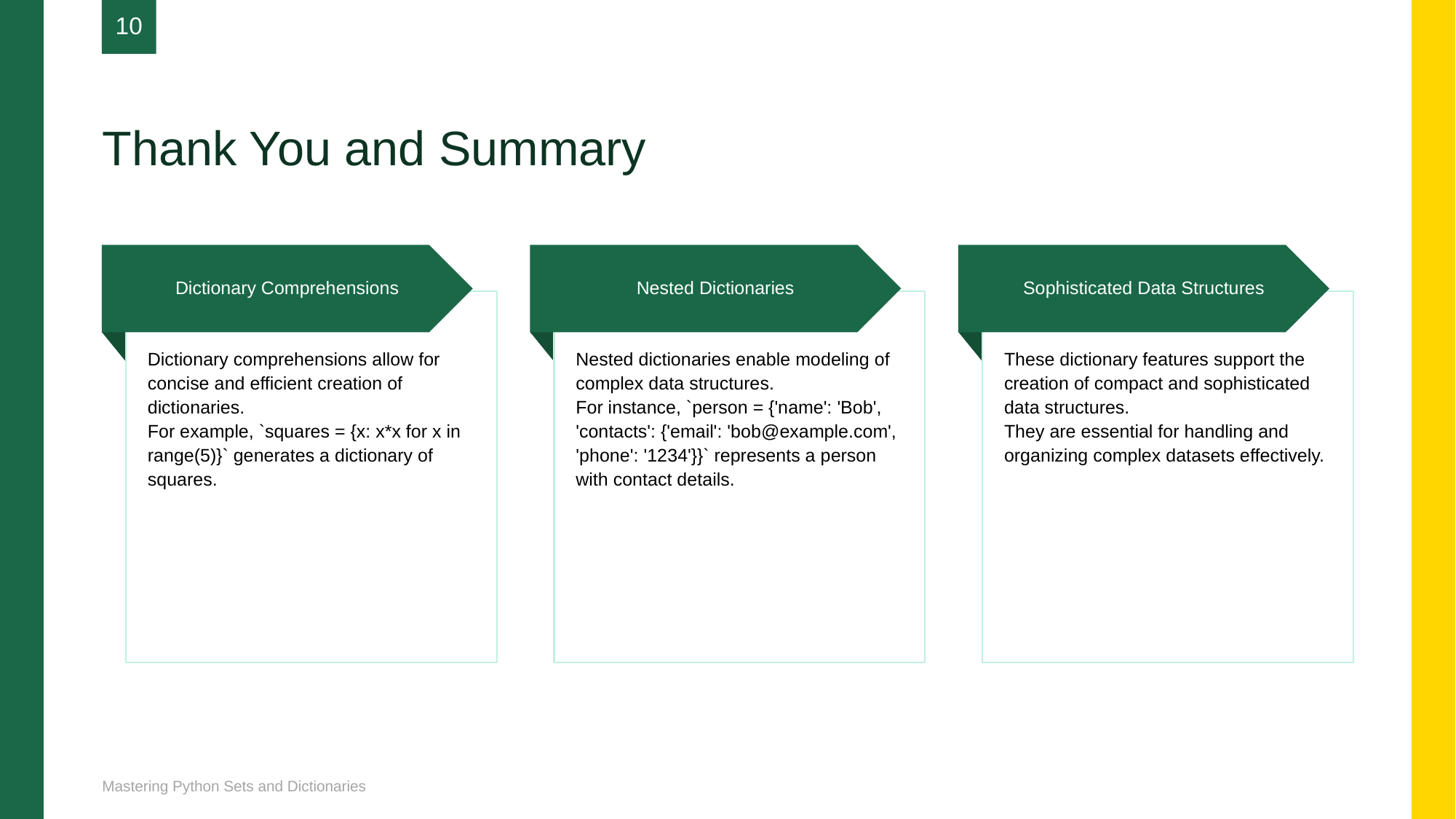

Thank You and Summary

10

Dictionary Comprehensions

Nested Dictionaries

Sophisticated Data Structures

Dictionary comprehensions allow for concise and efficient creation of dictionaries.
For example, `squares = {x: x*x for x in range(5)}` generates a dictionary of squares.
Nested dictionaries enable modeling of complex data structures.
For instance, `person = {'name': 'Bob', 'contacts': {'email': 'bob@example.com', 'phone': '1234'}}` represents a person with contact details.
These dictionary features support the creation of compact and sophisticated data structures.
They are essential for handling and organizing complex datasets effectively.

Mastering Python Sets and Dictionaries